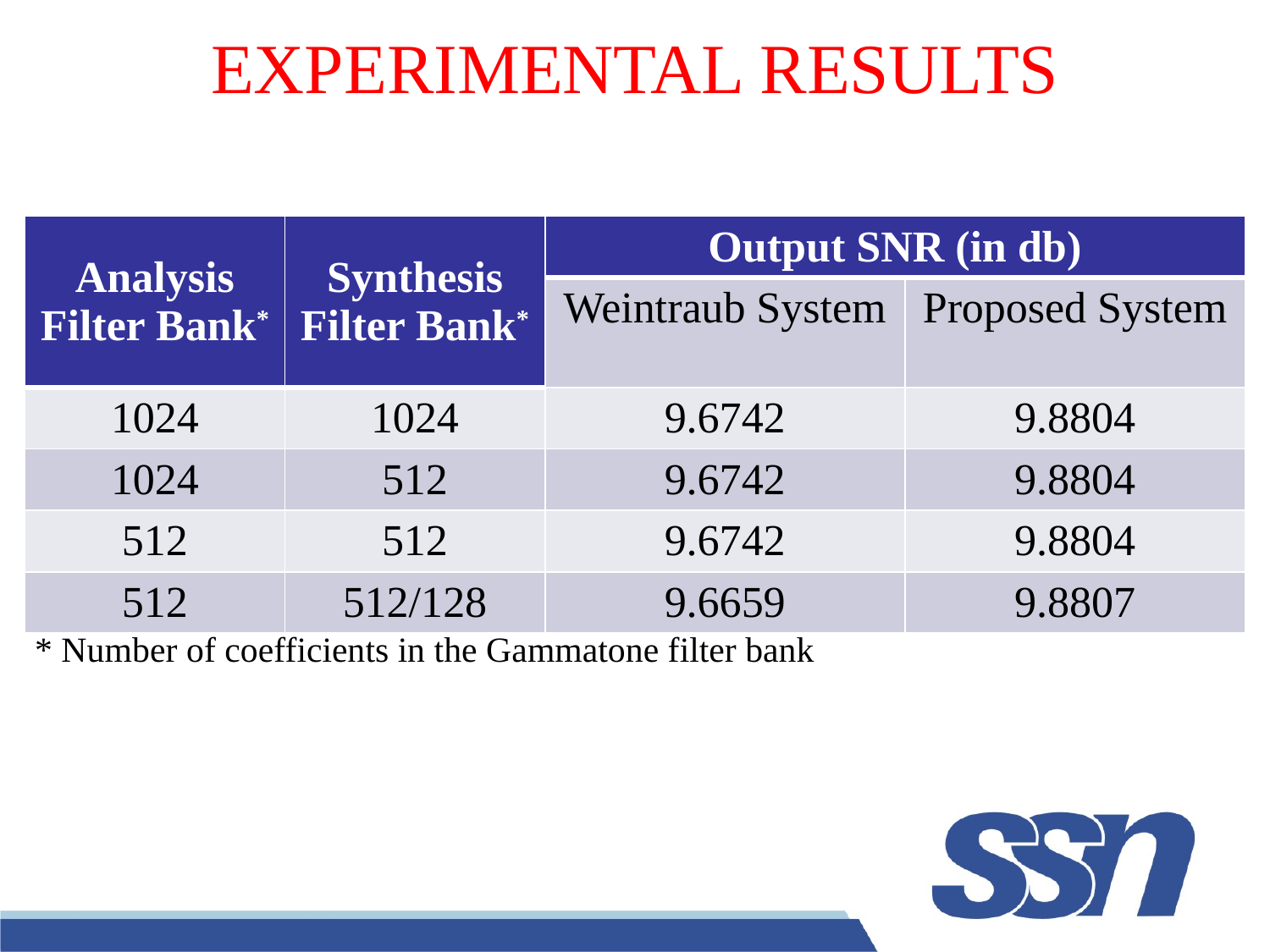

# EXPERIMENTAL RESULTS
| Analysis Filter Bank\* | Synthesis Filter Bank\* | Output SNR (in db) |  |
| --- | --- | --- | --- |
|  |  | Weintraub System | Proposed System |
| 1024 | 1024 | 9.6742 | 9.8804 |
| 1024 | 512 | 9.6742 | 9.8804 |
| 512 | 512 | 9.6742 | 9.8804 |
| 512 | 512/128 | 9.6659 | 9.8807 |
* Number of coefficients in the Gammatone filter bank